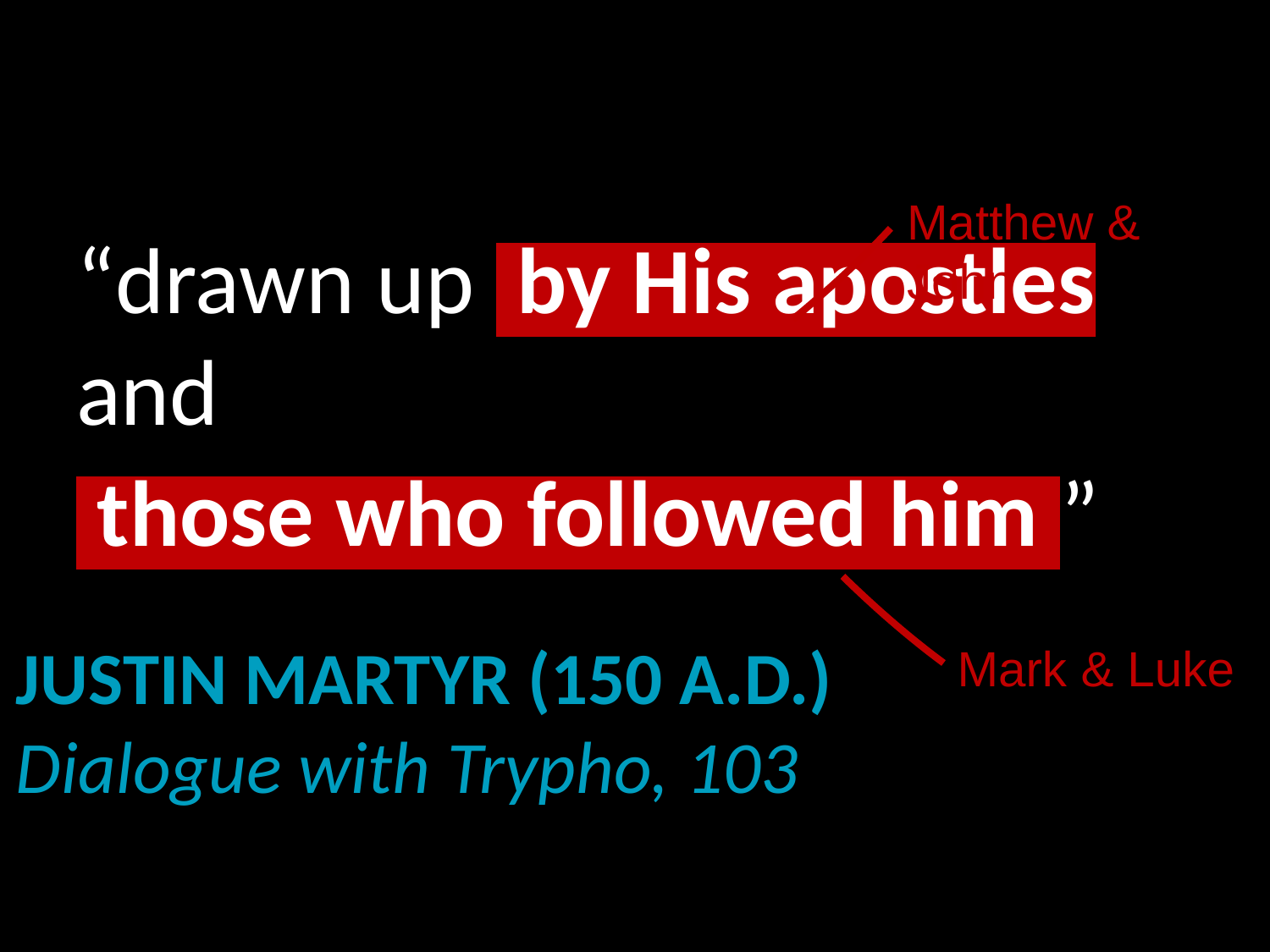

# “drawn up  by His apostles and those who followed him ”
Matthew & John

Mark & Luke
Justin Martyr (150 A.D.)
Dialogue with Trypho, 103